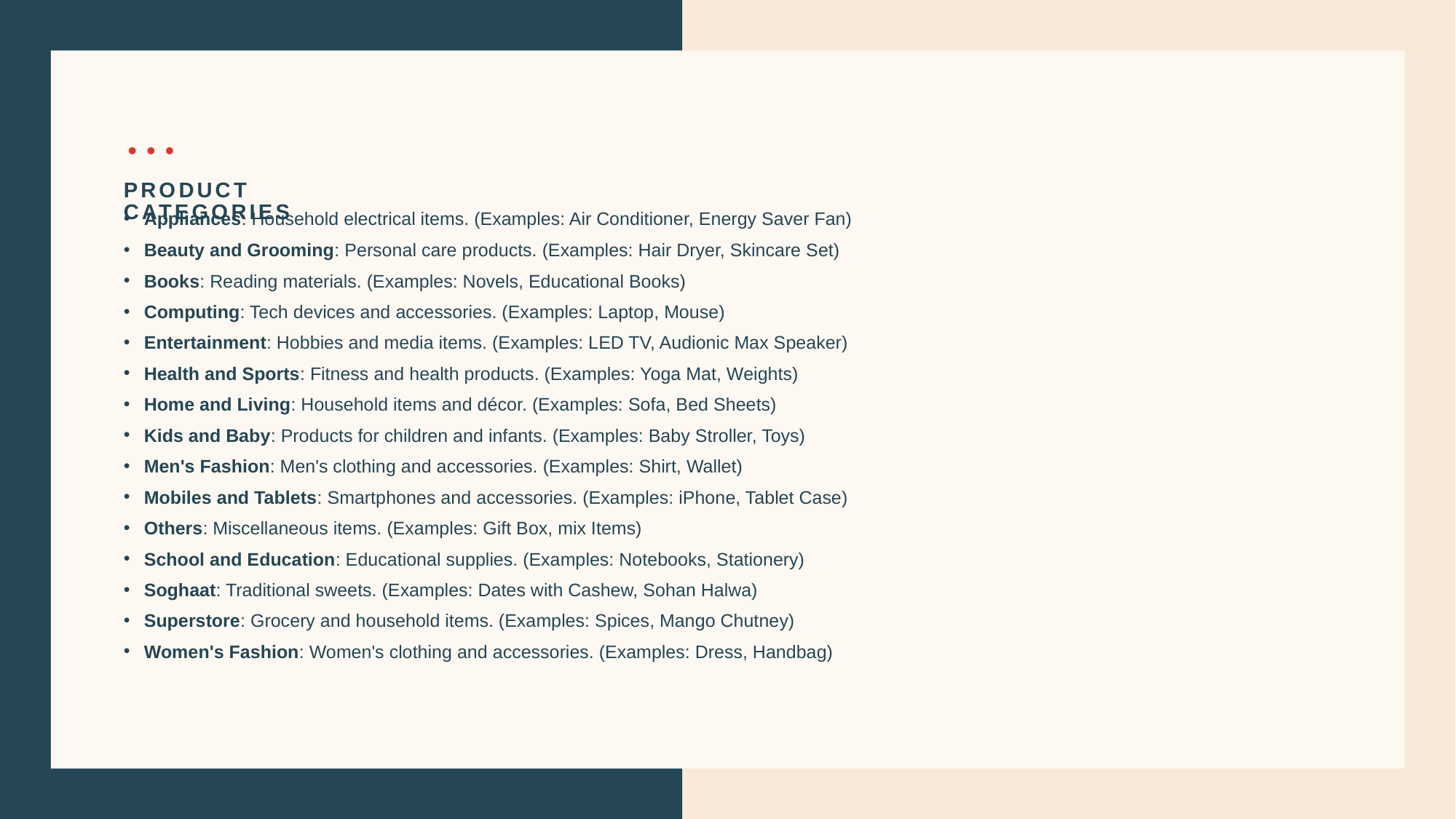

# …
Product Categories
Appliances: Household electrical items. (Examples: Air Conditioner, Energy Saver Fan)
Beauty and Grooming: Personal care products. (Examples: Hair Dryer, Skincare Set)
Books: Reading materials. (Examples: Novels, Educational Books)
Computing: Tech devices and accessories. (Examples: Laptop, Mouse)
Entertainment: Hobbies and media items. (Examples: LED TV, Audionic Max Speaker)
Health and Sports: Fitness and health products. (Examples: Yoga Mat, Weights)
Home and Living: Household items and décor. (Examples: Sofa, Bed Sheets)
Kids and Baby: Products for children and infants. (Examples: Baby Stroller, Toys)
Men's Fashion: Men's clothing and accessories. (Examples: Shirt, Wallet)
Mobiles and Tablets: Smartphones and accessories. (Examples: iPhone, Tablet Case)
Others: Miscellaneous items. (Examples: Gift Box, mix Items)
School and Education: Educational supplies. (Examples: Notebooks, Stationery)
Soghaat: Traditional sweets. (Examples: Dates with Cashew, Sohan Halwa)
Superstore: Grocery and household items. (Examples: Spices, Mango Chutney)
Women's Fashion: Women's clothing and accessories. (Examples: Dress, Handbag)